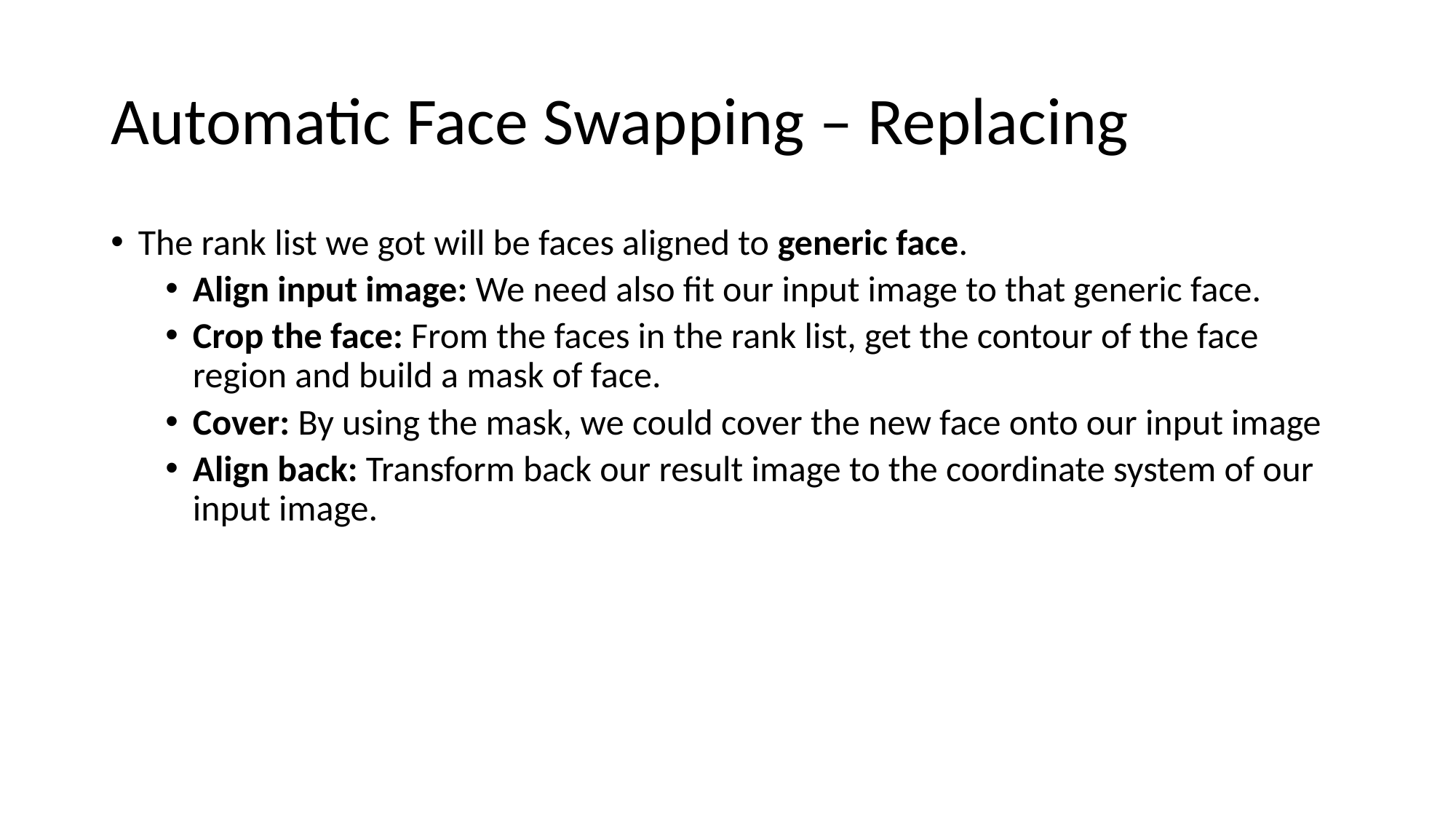

# Automatic Face Swapping – Replacing
The rank list we got will be faces aligned to generic face.
Align input image: We need also fit our input image to that generic face.
Crop the face: From the faces in the rank list, get the contour of the face region and build a mask of face.
Cover: By using the mask, we could cover the new face onto our input image
Align back: Transform back our result image to the coordinate system of our input image.